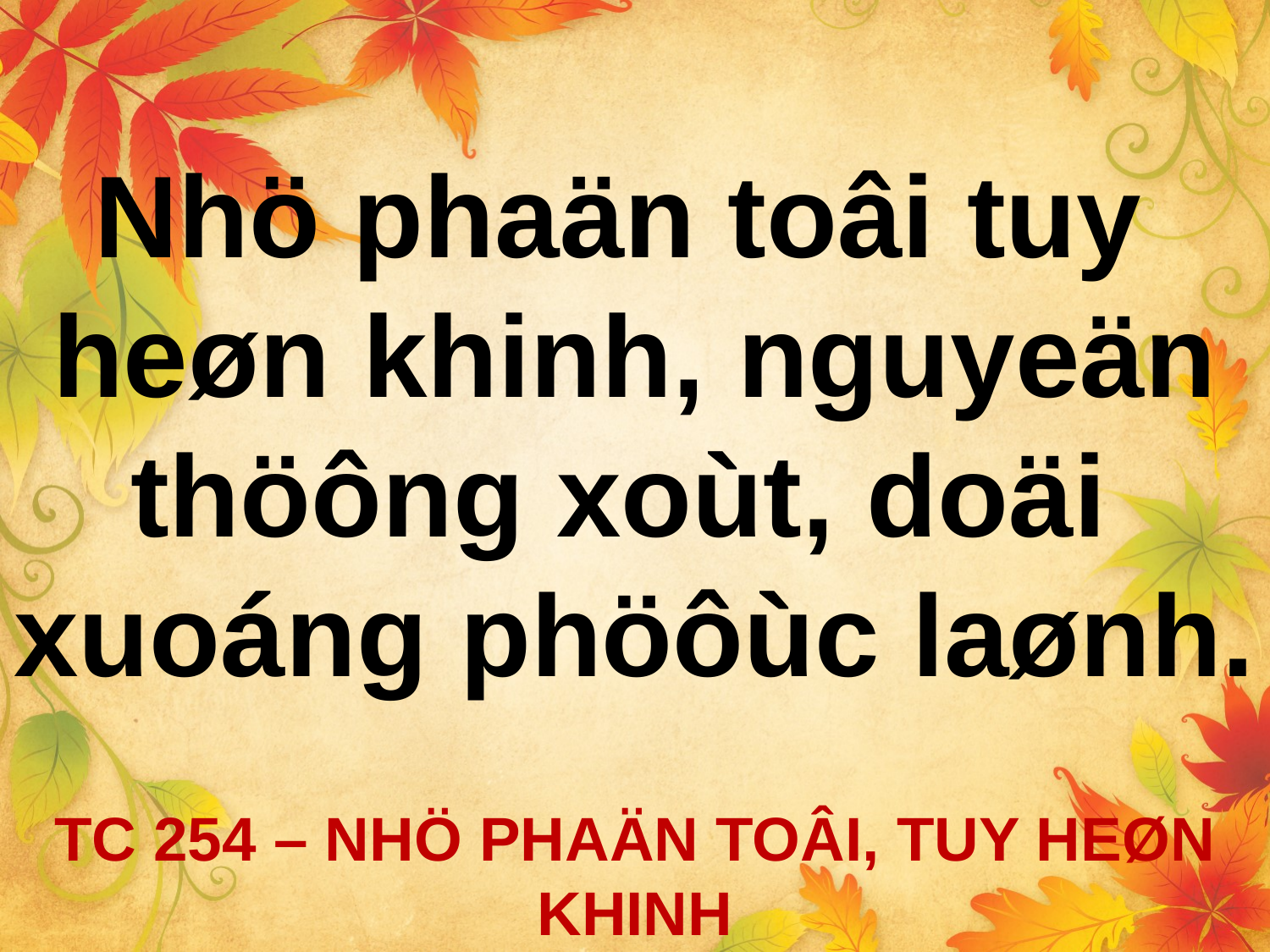

Nhö phaän toâi tuy
heøn khinh, nguyeän thöông xoùt, doäi
xuoáng phöôùc laønh.
TC 254 – NHÖ PHAÄN TOÂI, TUY HEØN KHINH